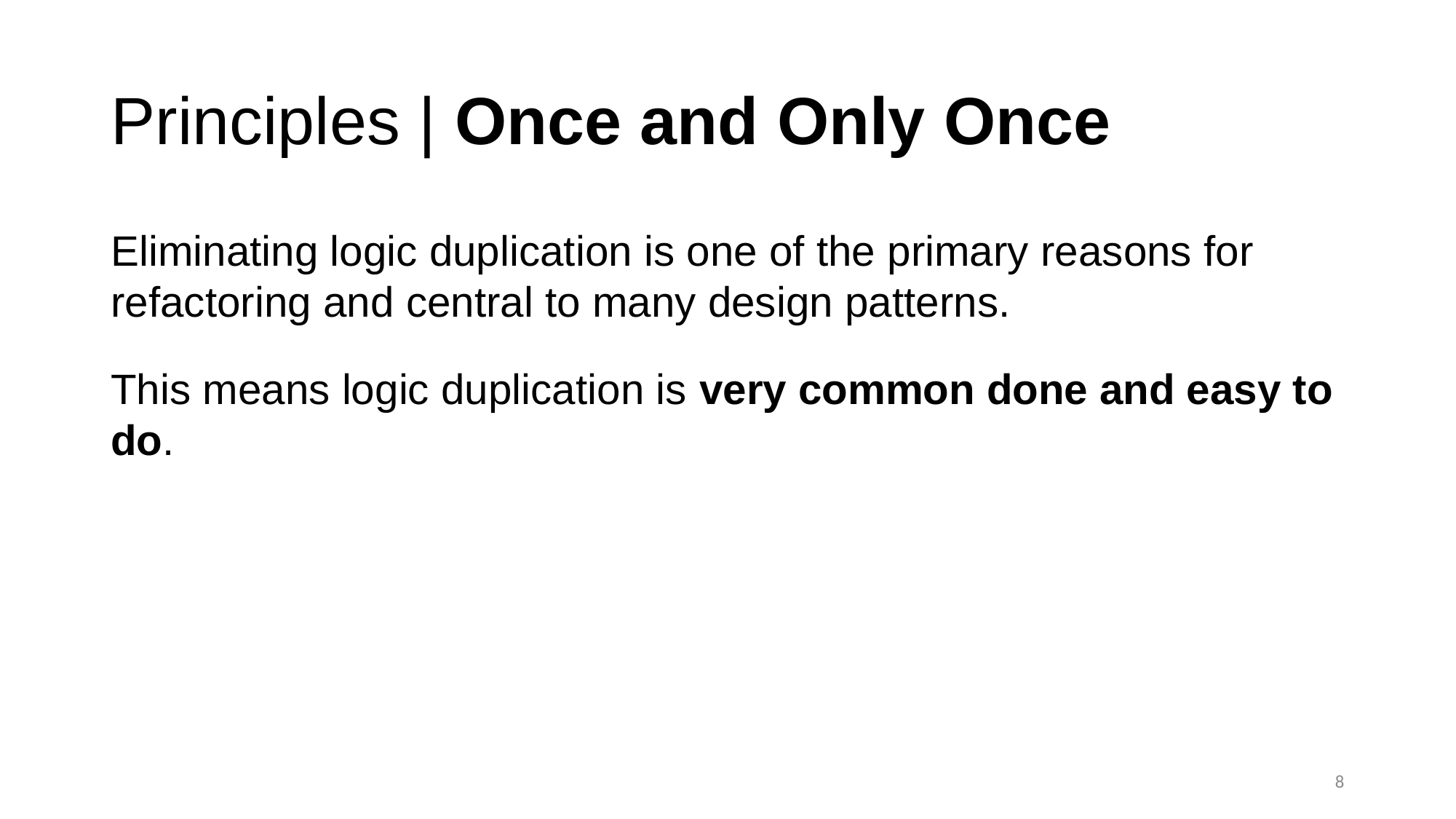

# Principles | Once and Only Once
Eliminating logic duplication is one of the primary reasons for refactoring and central to many design patterns.
This means logic duplication is very common done and easy to do.
8